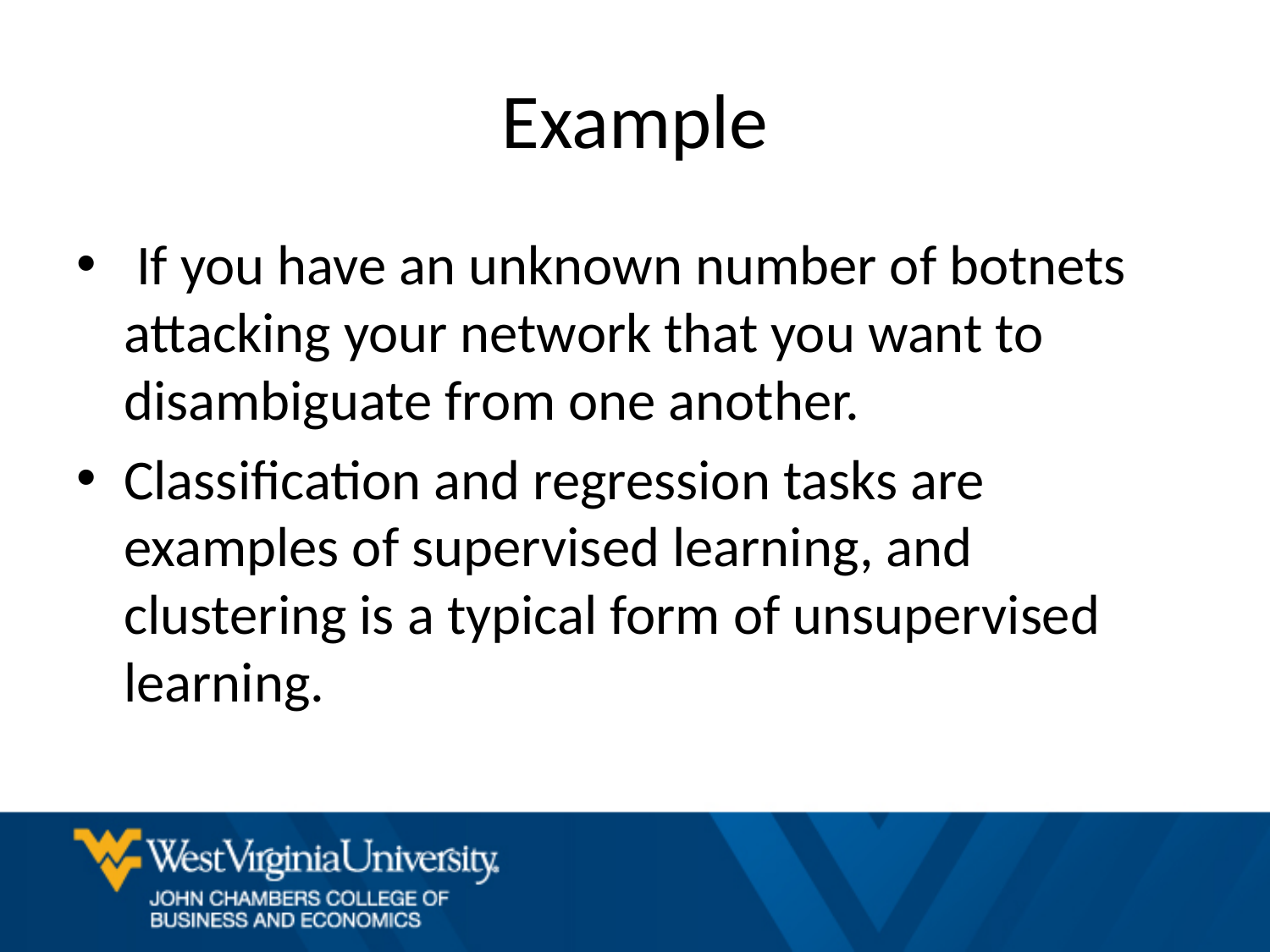

# Example
 If you have an unknown number of botnets attacking your network that you want to disambiguate from one another.
Classification and regression tasks are examples of supervised learning, and clustering is a typical form of unsupervised learning.